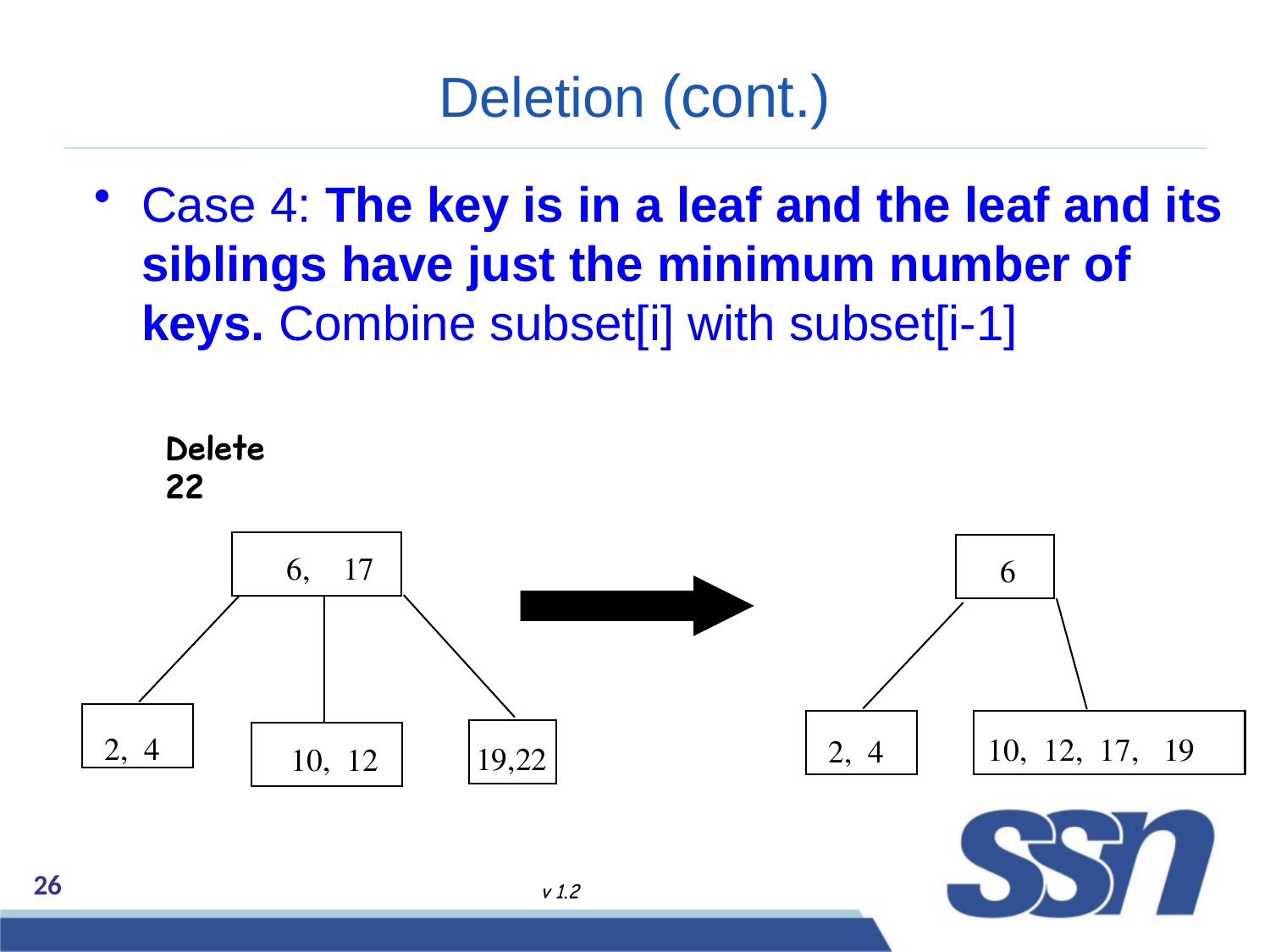

# Deletion (cont.)
Case 4: The key is in a leaf and the leaf and its siblings have just the minimum number of keys. Combine subset[i] with subset[i-1]
Delete 22

6,    17
6

2,  4

10,  12,  17,   19
2,  4
19,22
10,  12